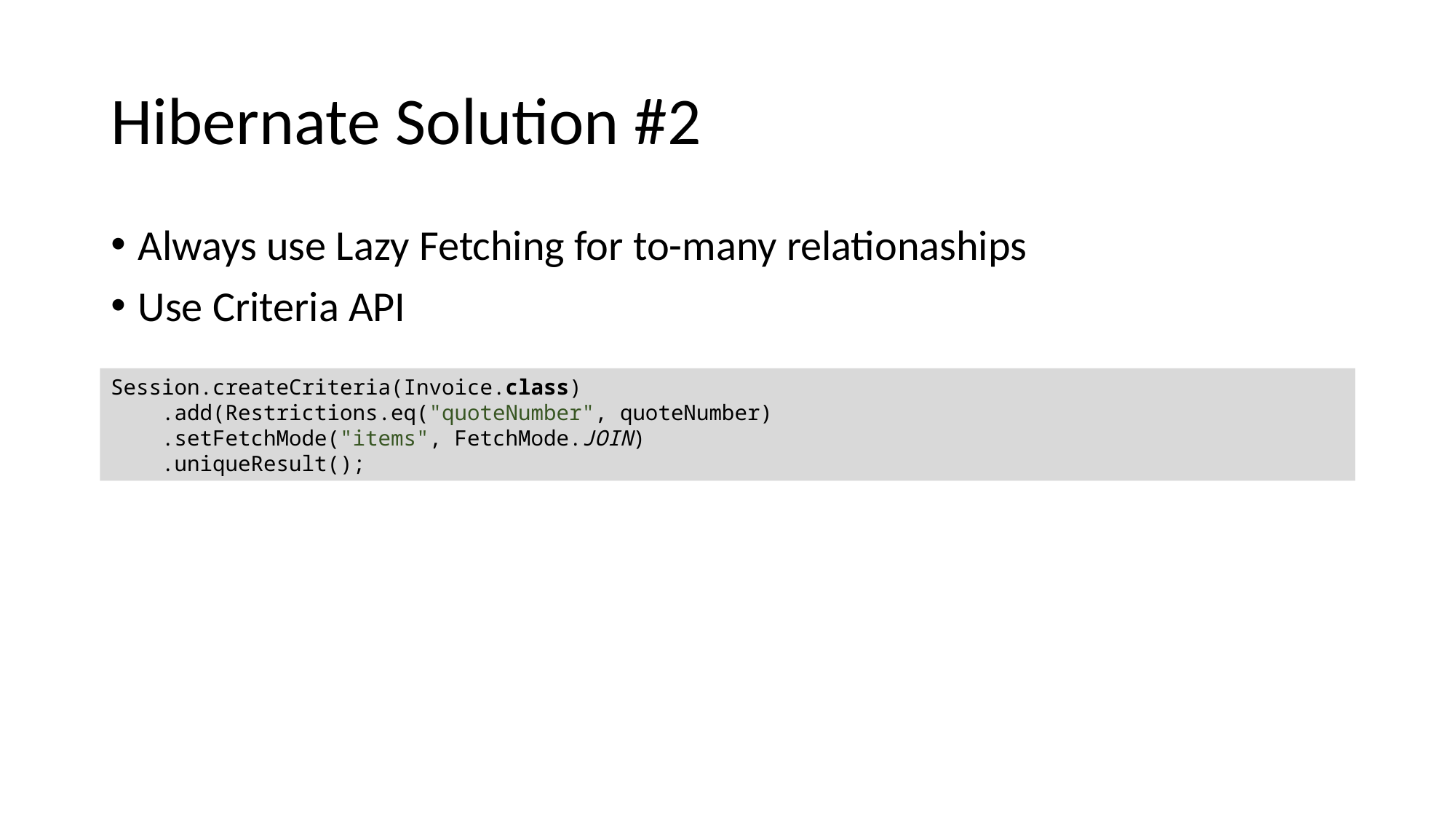

# Hibernate Solution #2
Always use Lazy Fetching for to-many relationaships
Use Criteria API
Session.createCriteria(Invoice.class)
    .add(Restrictions.eq("quoteNumber", quoteNumber)
    .setFetchMode("items", FetchMode.JOIN)
    .uniqueResult();